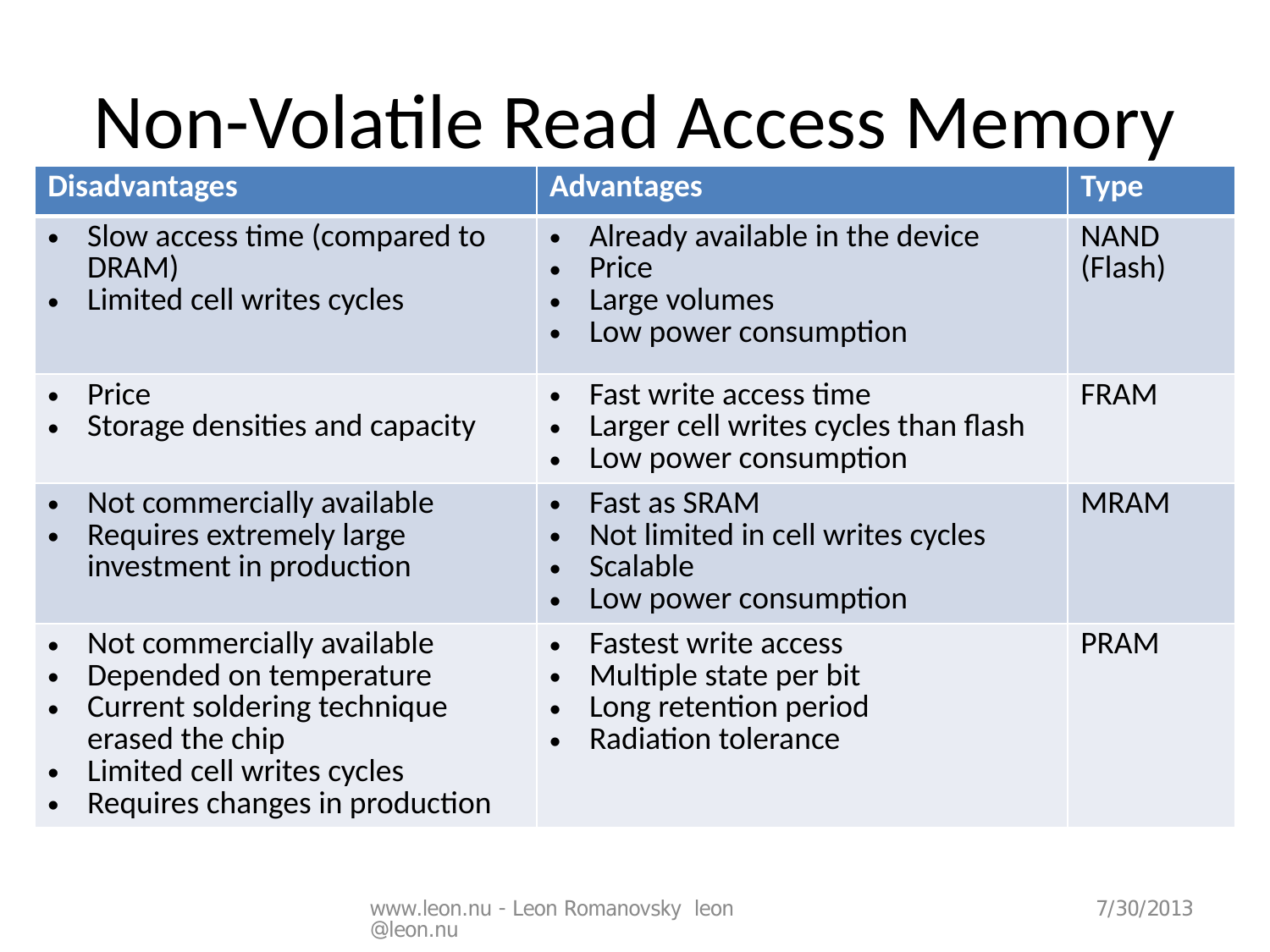

# Non-Volatile Read Access Memory
| Disadvantages | Advantages | Type |
| --- | --- | --- |
| Slow access time (compared to DRAM) Limited cell writes cycles | Already available in the device Price Large volumes Low power consumption | NAND (Flash) |
| Price Storage densities and capacity | Fast write access time Larger cell writes cycles than flash Low power consumption | FRAM |
| Not commercially available Requires extremely large investment in production | Fast as SRAM Not limited in cell writes cycles Scalable Low power consumption | MRAM |
| Not commercially available Depended on temperature Current soldering technique erased the chip Limited cell writes cycles Requires changes in production | Fastest write access Multiple state per bit Long retention period Radiation tolerance | PRAM |
www.leon.nu - Leon Romanovsky  leon@leon.nu
7/30/2013